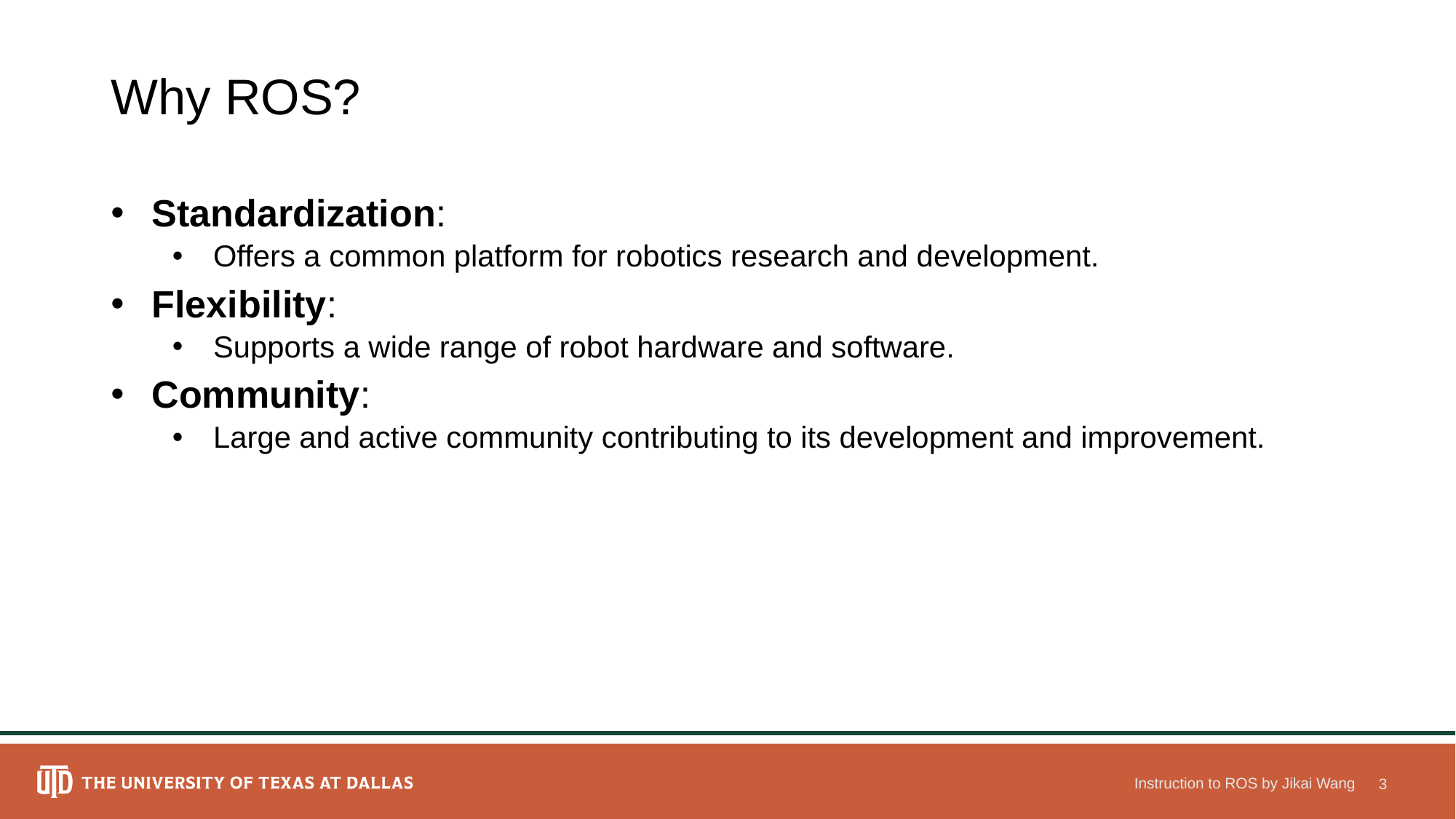

# Why ROS?
Standardization:
Offers a common platform for robotics research and development.
Flexibility:
Supports a wide range of robot hardware and software.
Community:
Large and active community contributing to its development and improvement.
Instruction to ROS by Jikai Wang
3